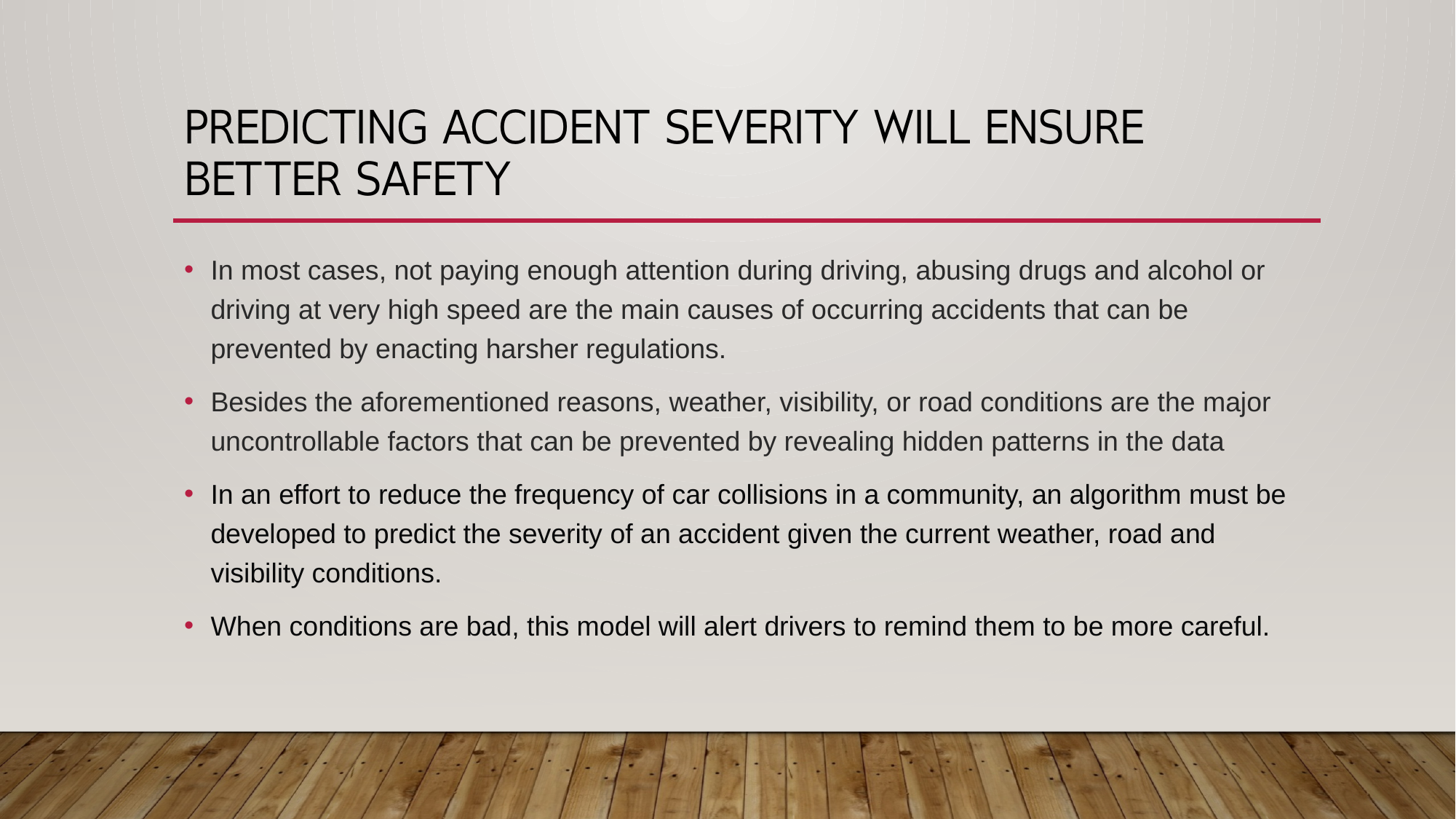

# Predicting Accident Severity will Ensure Better Safety
In most cases, not paying enough attention during driving, abusing drugs and alcohol or driving at very high speed are the main causes of occurring accidents that can be prevented by enacting harsher regulations.
Besides the aforementioned reasons, weather, visibility, or road conditions are the major uncontrollable factors that can be prevented by revealing hidden patterns in the data
In an effort to reduce the frequency of car collisions in a community, an algorithm must be developed to predict the severity of an accident given the current weather, road and visibility conditions.
When conditions are bad, this model will alert drivers to remind them to be more careful.